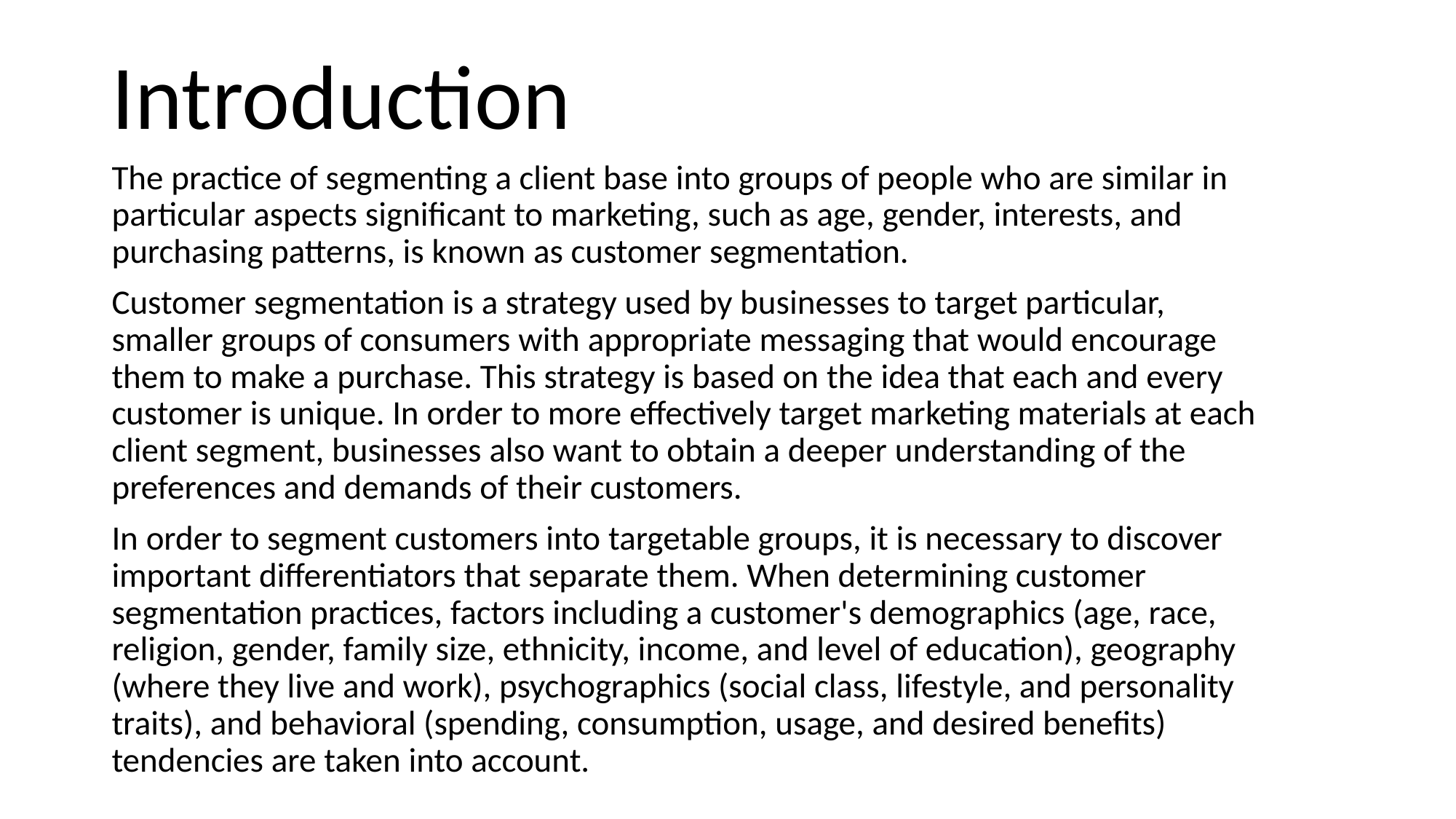

# Introduction
The practice of segmenting a client base into groups of people who are similar in particular aspects significant to marketing, such as age, gender, interests, and purchasing patterns, is known as customer segmentation.
Customer segmentation is a strategy used by businesses to target particular, smaller groups of consumers with appropriate messaging that would encourage them to make a purchase. This strategy is based on the idea that each and every customer is unique. In order to more effectively target marketing materials at each client segment, businesses also want to obtain a deeper understanding of the preferences and demands of their customers.
In order to segment customers into targetable groups, it is necessary to discover important differentiators that separate them. When determining customer segmentation practices, factors including a customer's demographics (age, race, religion, gender, family size, ethnicity, income, and level of education), geography (where they live and work), psychographics (social class, lifestyle, and personality traits), and behavioral (spending, consumption, usage, and desired benefits) tendencies are taken into account.